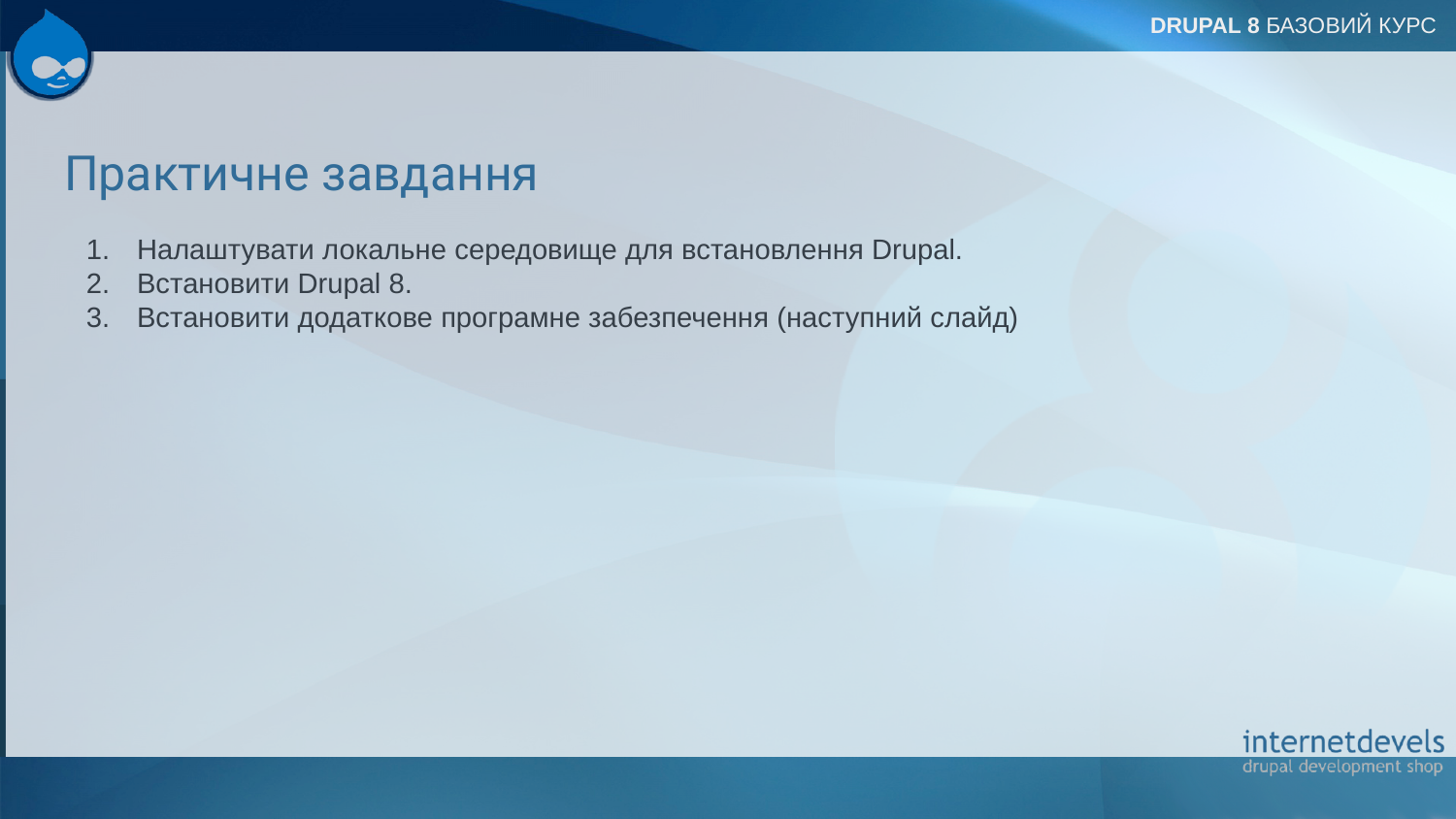

# Практичне завдання
Налаштувати локальне середовище для встановлення Drupal.
Встановити Drupal 8.
Встановити додаткове програмне забезпечення (наступний слайд)